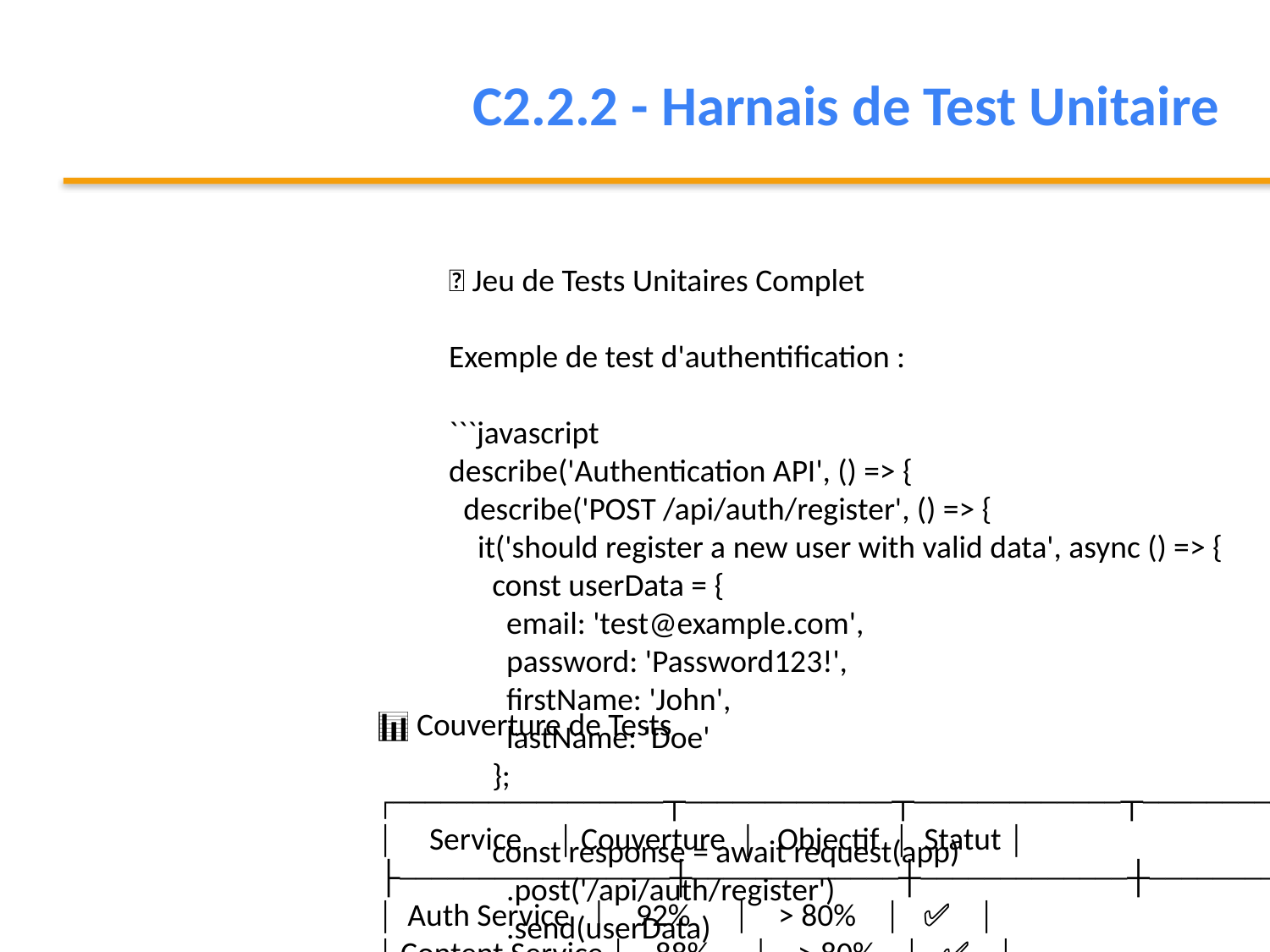

C2.2.2 - Harnais de Test Unitaire

🧪 Jeu de Tests Unitaires Complet

Exemple de test d'authentification :

```javascript
describe('Authentication API', () => {
  describe('POST /api/auth/register', () => {
    it('should register a new user with valid data', async () => {
      const userData = {
        email: 'test@example.com',
        password: 'Password123!',
        firstName: 'John',
        lastName: 'Doe'
      };

      const response = await request(app)
        .post('/api/auth/register')
        .send(userData)
        .expect(201);

      expect(response.body).toHaveProperty('token');
      expect(response.body.user.email).toBe(userData.email);
    });

    it('should reject registration with invalid email', async () => {
      const userData = {
        email: 'invalid-email',
        password: 'Password123!'
      };

      await request(app)
        .post('/api/auth/register')
        .send(userData)
        .expect(400);
    });
  });
});
```
📊 Couverture de Tests

┌─────────────────┬─────────────┬─────────────┬─────────┐
│     Service     │ Couverture  │   Objectif  │  Statut │
├─────────────────┼─────────────┼─────────────┼─────────┤
│  Auth Service   │    92%      │    > 80%    │   ✅    │
│ Content Service │    88%      │    > 80%    │   ✅    │
│   Frontend      │    85%      │    > 80%    │   ✅    │
│ Payment Service │    90%      │    > 80%    │   ✅    │
└─────────────────┴─────────────┴─────────────┴─────────┘